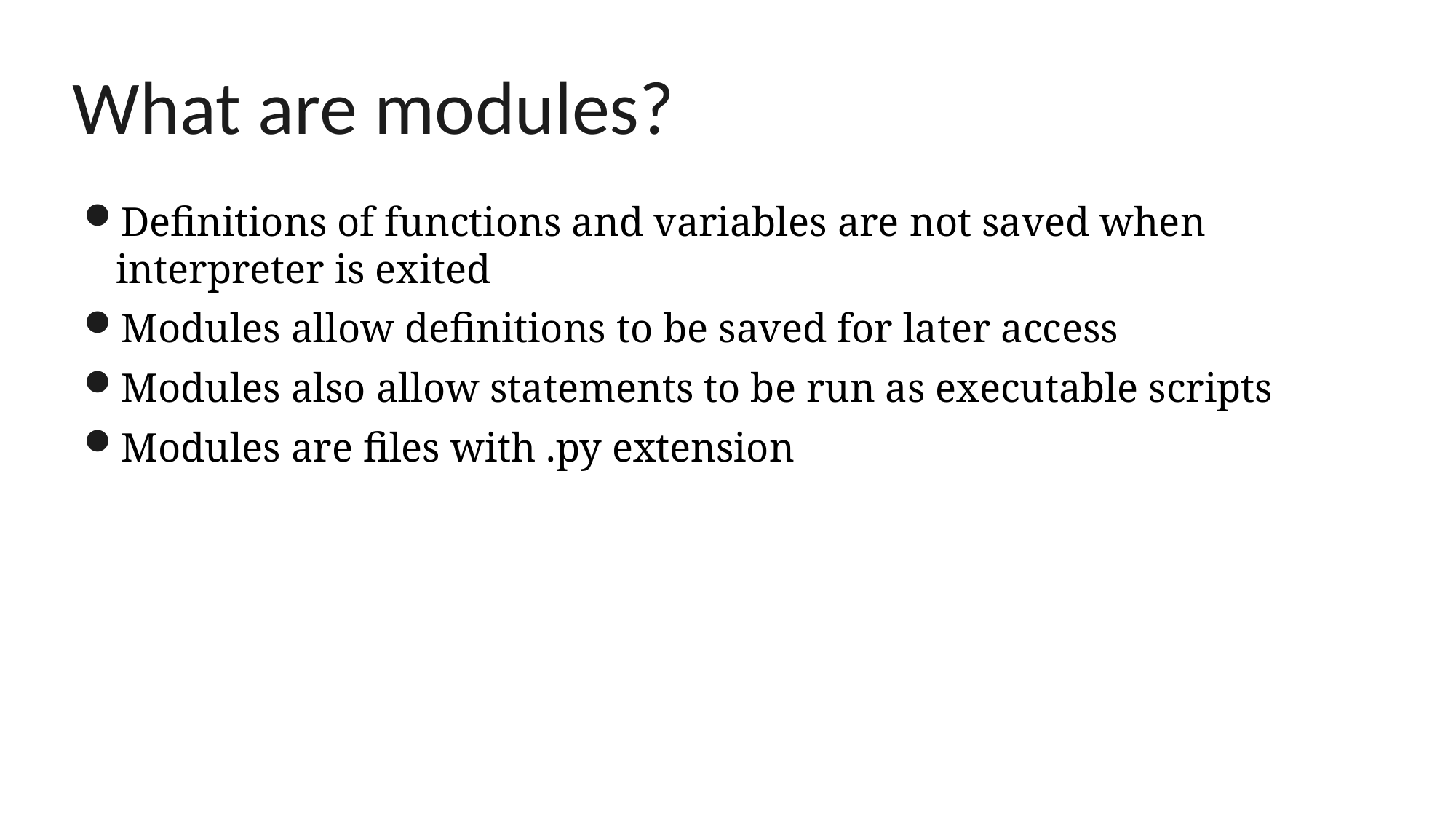

# What are modules?
Definitions of functions and variables are not saved when interpreter is exited
Modules allow definitions to be saved for later access
Modules also allow statements to be run as executable scripts
Modules are files with .py extension